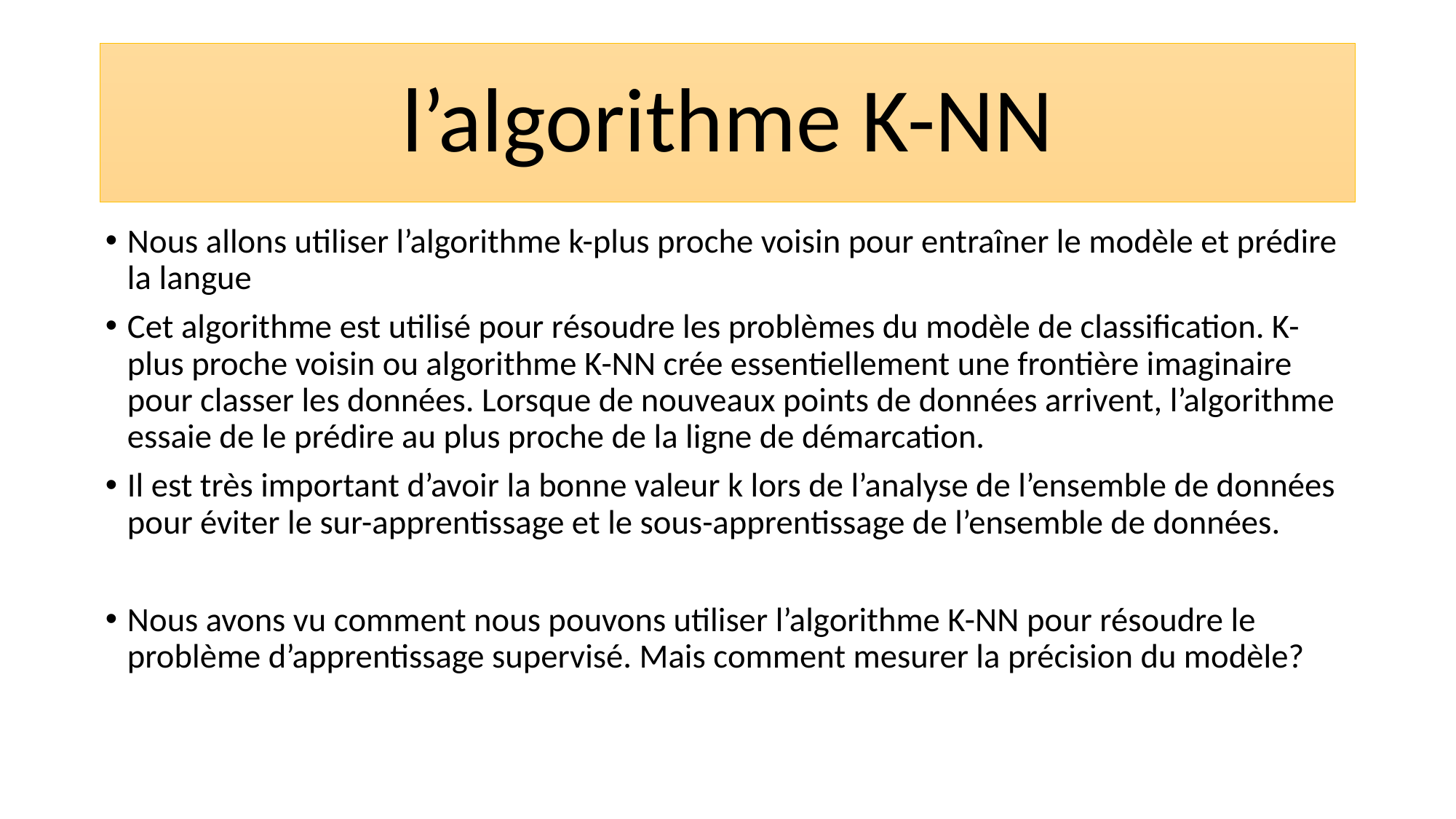

# l’algorithme K-NN
Nous allons utiliser l’algorithme k-plus proche voisin pour entraîner le modèle et prédire la langue
Cet algorithme est utilisé pour résoudre les problèmes du modèle de classification. K-plus proche voisin ou algorithme K-NN crée essentiellement une frontière imaginaire pour classer les données. Lorsque de nouveaux points de données arrivent, l’algorithme essaie de le prédire au plus proche de la ligne de démarcation.
Il est très important d’avoir la bonne valeur k lors de l’analyse de l’ensemble de données pour éviter le sur-apprentissage et le sous-apprentissage de l’ensemble de données.

Nous avons vu comment nous pouvons utiliser l’algorithme K-NN pour résoudre le problème d’apprentissage supervisé. Mais comment mesurer la précision du modèle?